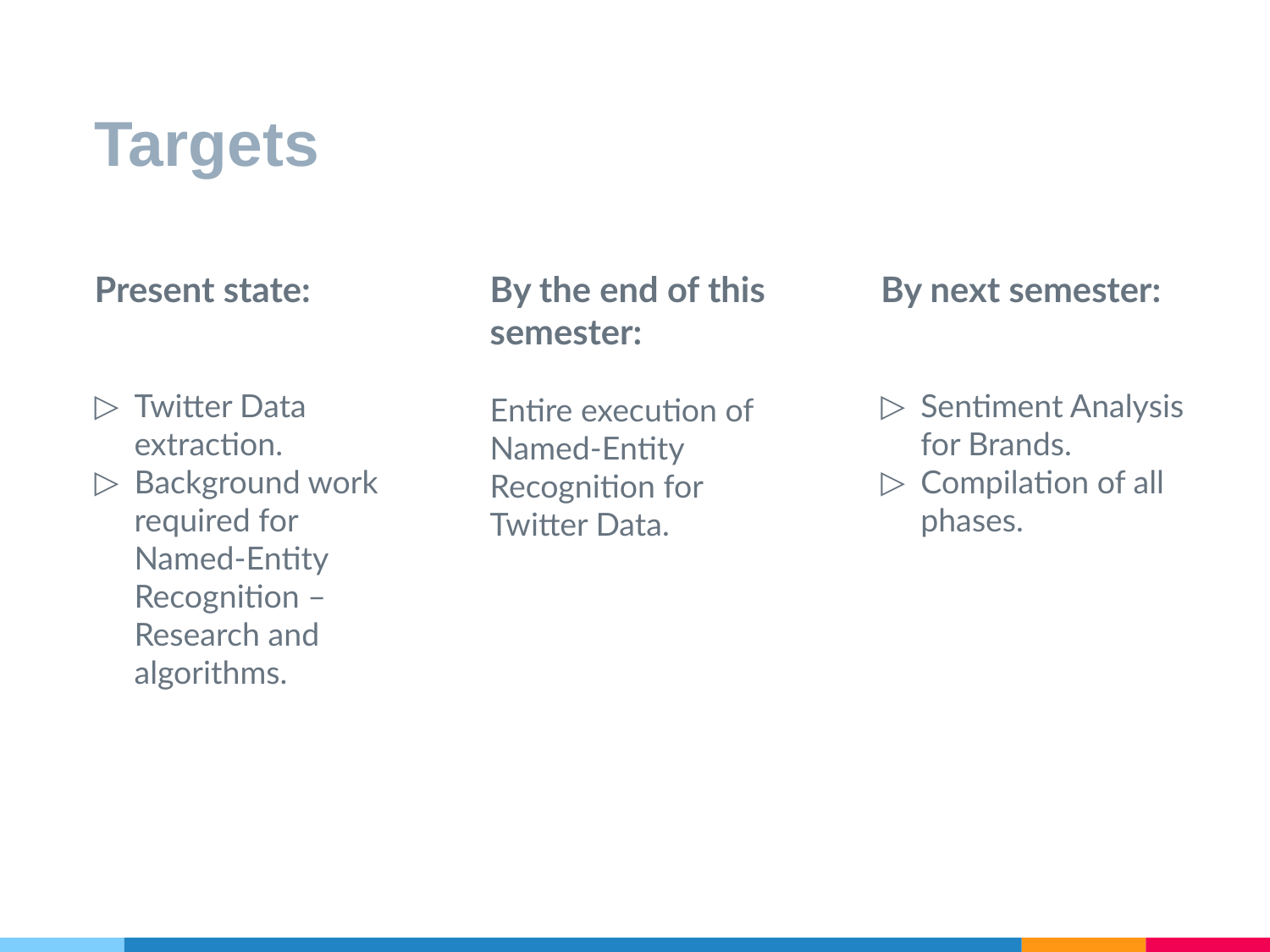

# Targets
Present state:

Twitter Data extraction.
Background work required for Named-Entity Recognition – Research and algorithms.

By the end of this semester:

Entire execution of Named-Entity Recognition for Twitter Data.

By next semester:

Sentiment Analysis for Brands.
Compilation of all phases.